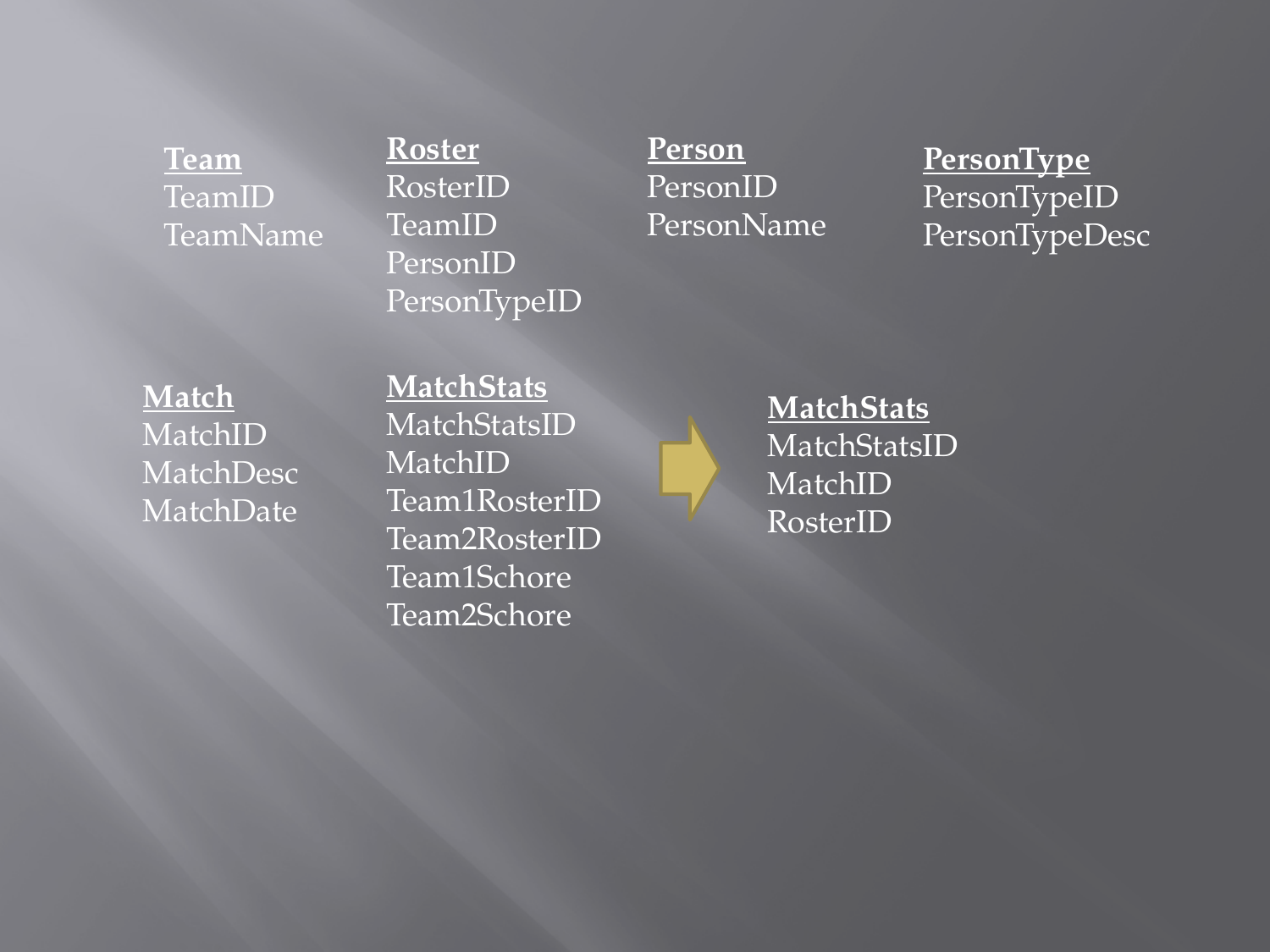

Roster
RosterID
TeamID
PersonID
PersonTypeID

Person
PersonID
PersonName

Team
TeamID
TeamName
PersonType
PersonTypeID
PersonTypeDesc
MatchStats
MatchStatsID
MatchID
Team1RosterID
Team2RosterID
Team1Schore
Team2Schore

Match
MatchID
MatchDesc
MatchDate
MatchStats
MatchStatsID
MatchID
RosterID